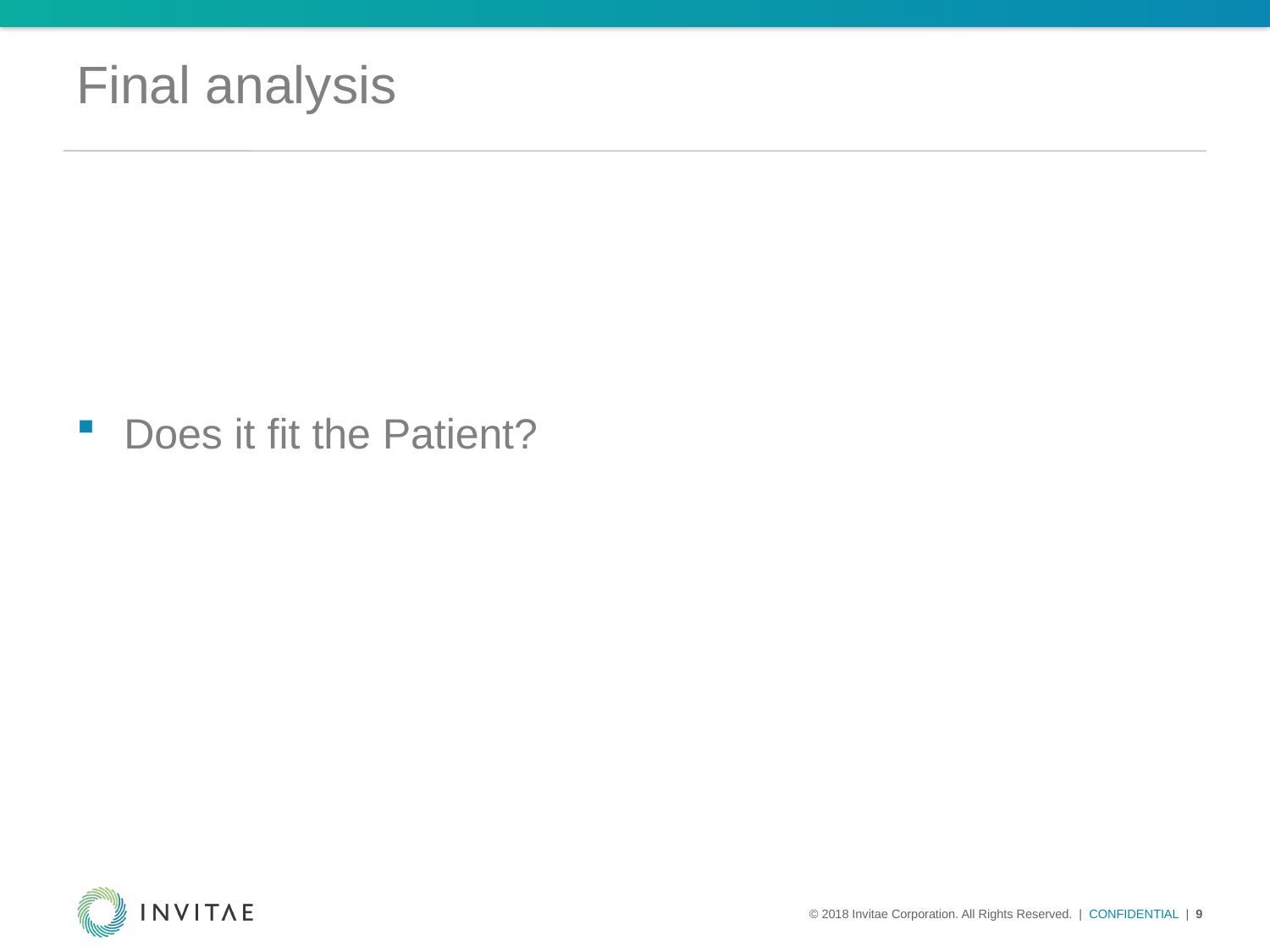

# Final analysis

Does it fit the Patient?